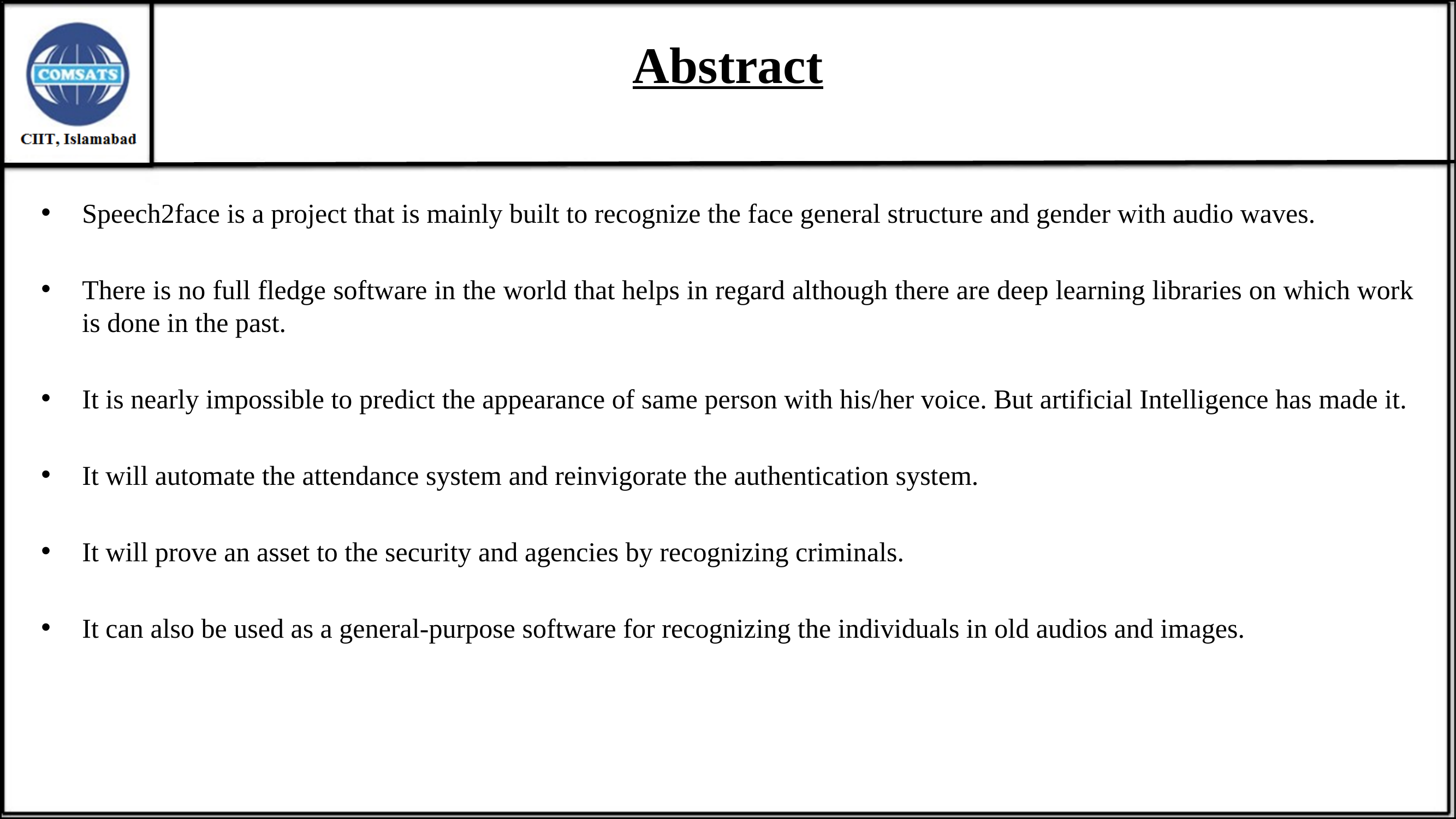

# Abstract
Speech2face is a project that is mainly built to recognize the face general structure and gender with audio waves.

There is no full fledge software in the world that helps in regard although there are deep learning libraries on which work is done in the past.

It is nearly impossible to predict the appearance of same person with his/her voice. But artificial Intelligence has made it.

It will automate the attendance system and reinvigorate the authentication system.

It will prove an asset to the security and agencies by recognizing criminals.

It can also be used as a general-purpose software for recognizing the individuals in old audios and images.

3